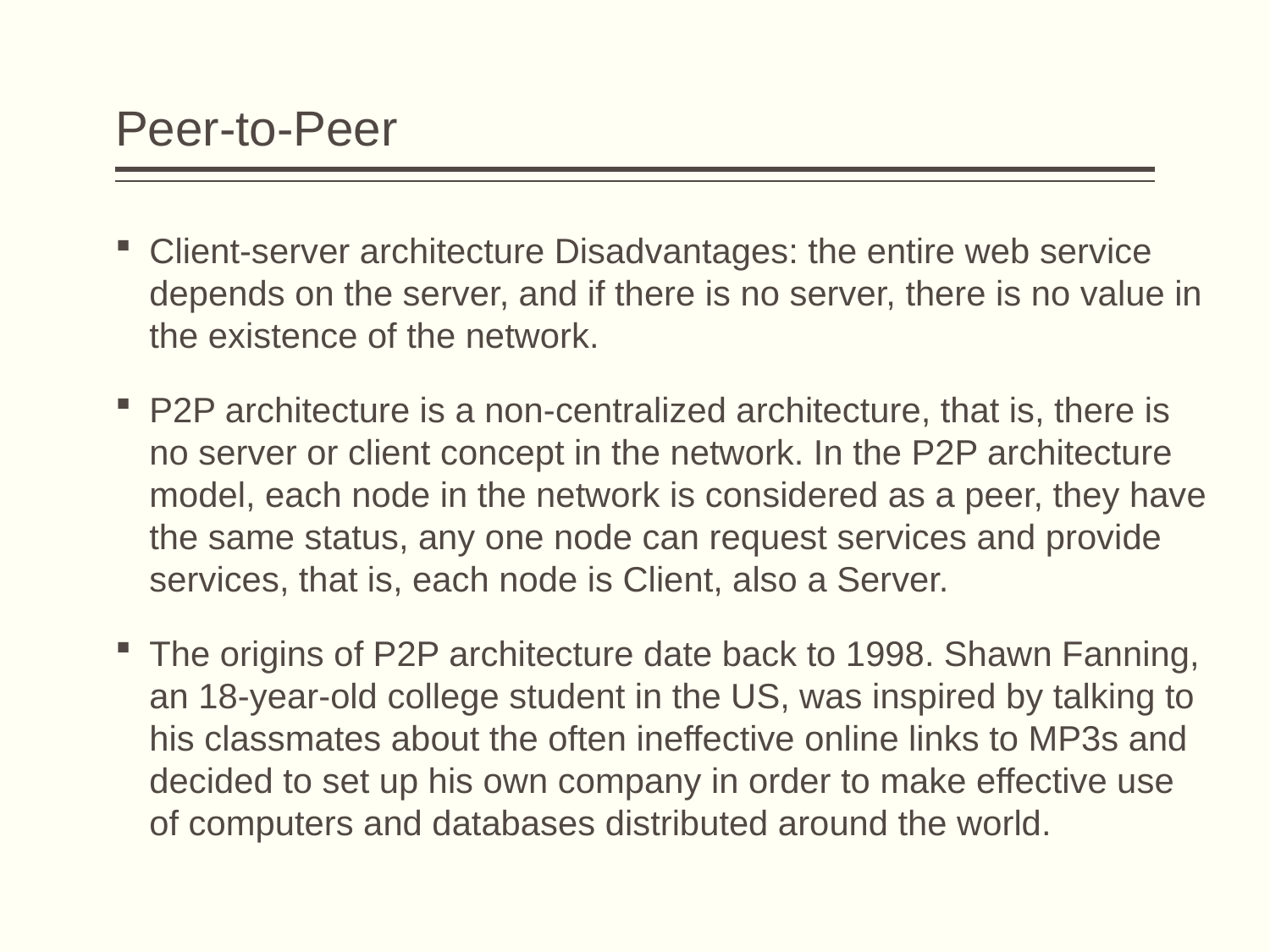

# Peer-to-Peer
Client-server architecture Disadvantages: the entire web service depends on the server, and if there is no server, there is no value in the existence of the network.
P2P architecture is a non-centralized architecture, that is, there is no server or client concept in the network. In the P2P architecture model, each node in the network is considered as a peer, they have the same status, any one node can request services and provide services, that is, each node is Client, also a Server.
The origins of P2P architecture date back to 1998. Shawn Fanning, an 18-year-old college student in the US, was inspired by talking to his classmates about the often ineffective online links to MP3s and decided to set up his own company in order to make effective use of computers and databases distributed around the world.